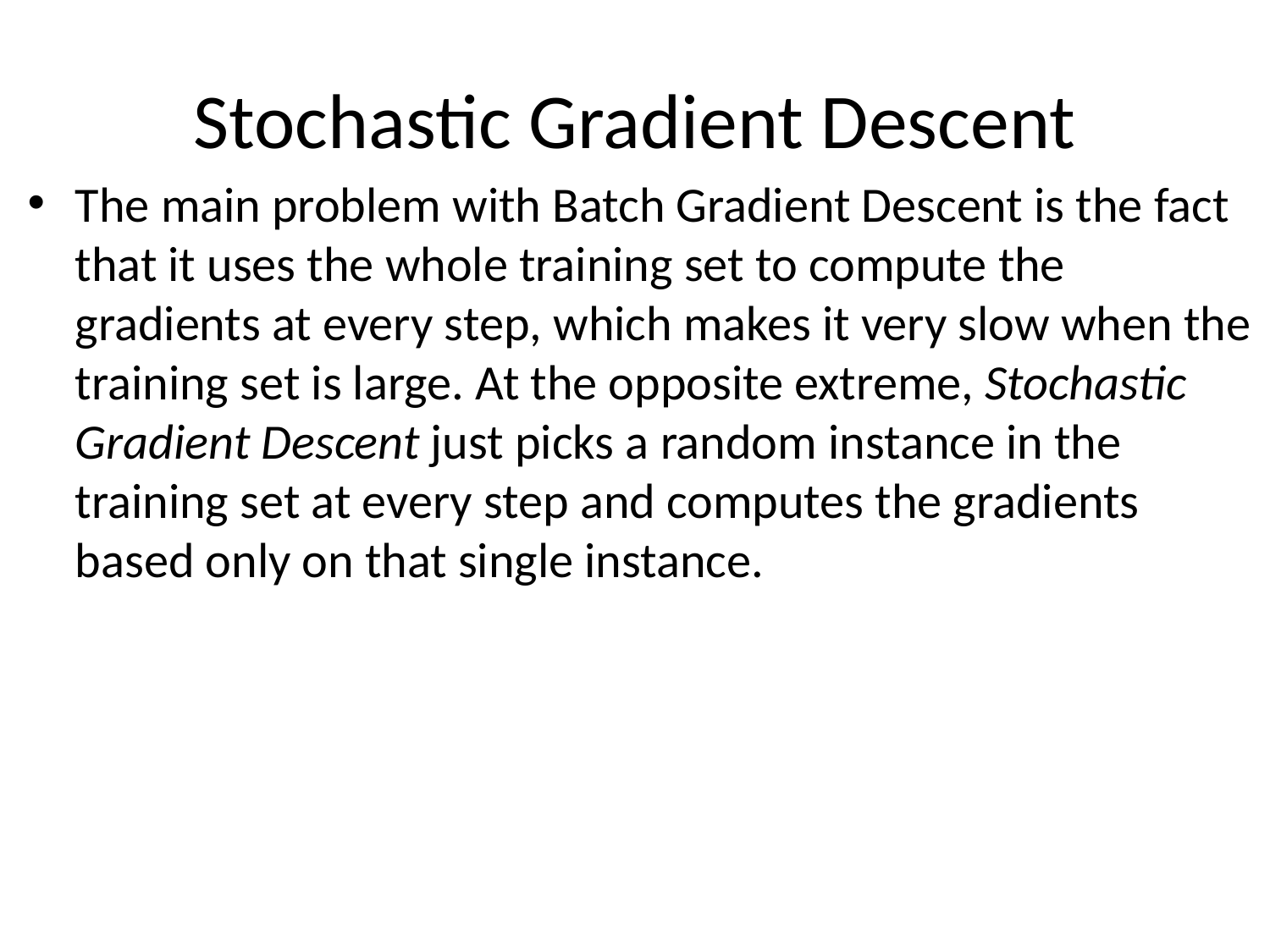

# Stochastic Gradient Descent
The main problem with Batch Gradient Descent is the fact that it uses the whole training set to compute the gradients at every step, which makes it very slow when the training set is large. At the opposite extreme, Stochastic Gradient Descent just picks a random instance in the training set at every step and computes the gradients based only on that single instance.